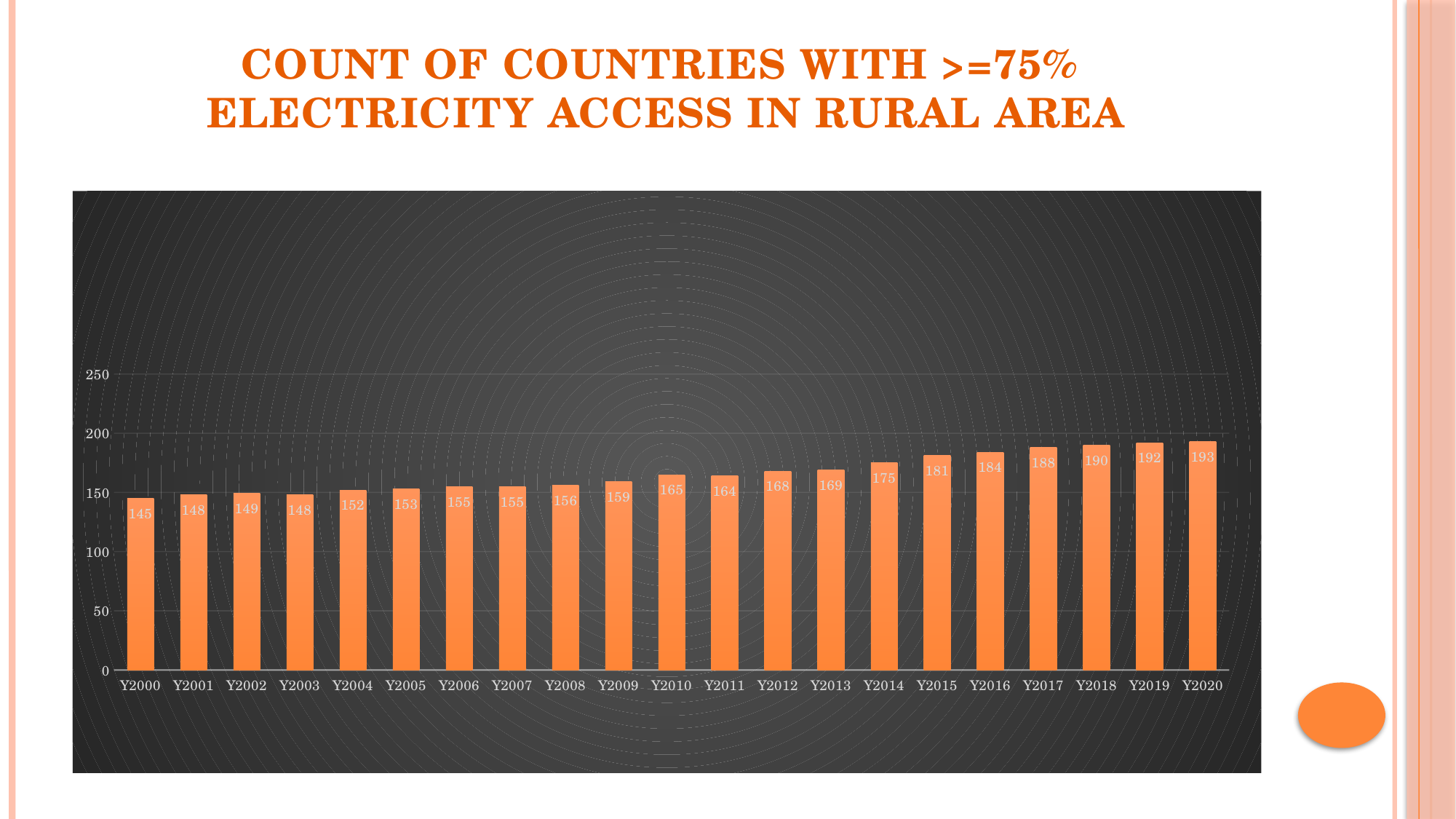

# Count of countries with >=75% Electricity Access in Rural Area

### Chart

| Category |  |
|---|---|
| Y2000 | 145.0 |
| Y2001 | 148.0 |
| Y2002 | 149.0 |
| Y2003 | 148.0 |
| Y2004 | 152.0 |
| Y2005 | 153.0 |
| Y2006 | 155.0 |
| Y2007 | 155.0 |
| Y2008 | 156.0 |
| Y2009 | 159.0 |
| Y2010 | 165.0 |
| Y2011 | 164.0 |
| Y2012 | 168.0 |
| Y2013 | 169.0 |
| Y2014 | 175.0 |
| Y2015 | 181.0 |
| Y2016 | 184.0 |
| Y2017 | 188.0 |
| Y2018 | 190.0 |
| Y2019 | 192.0 |
| Y2020 | 193.0 |